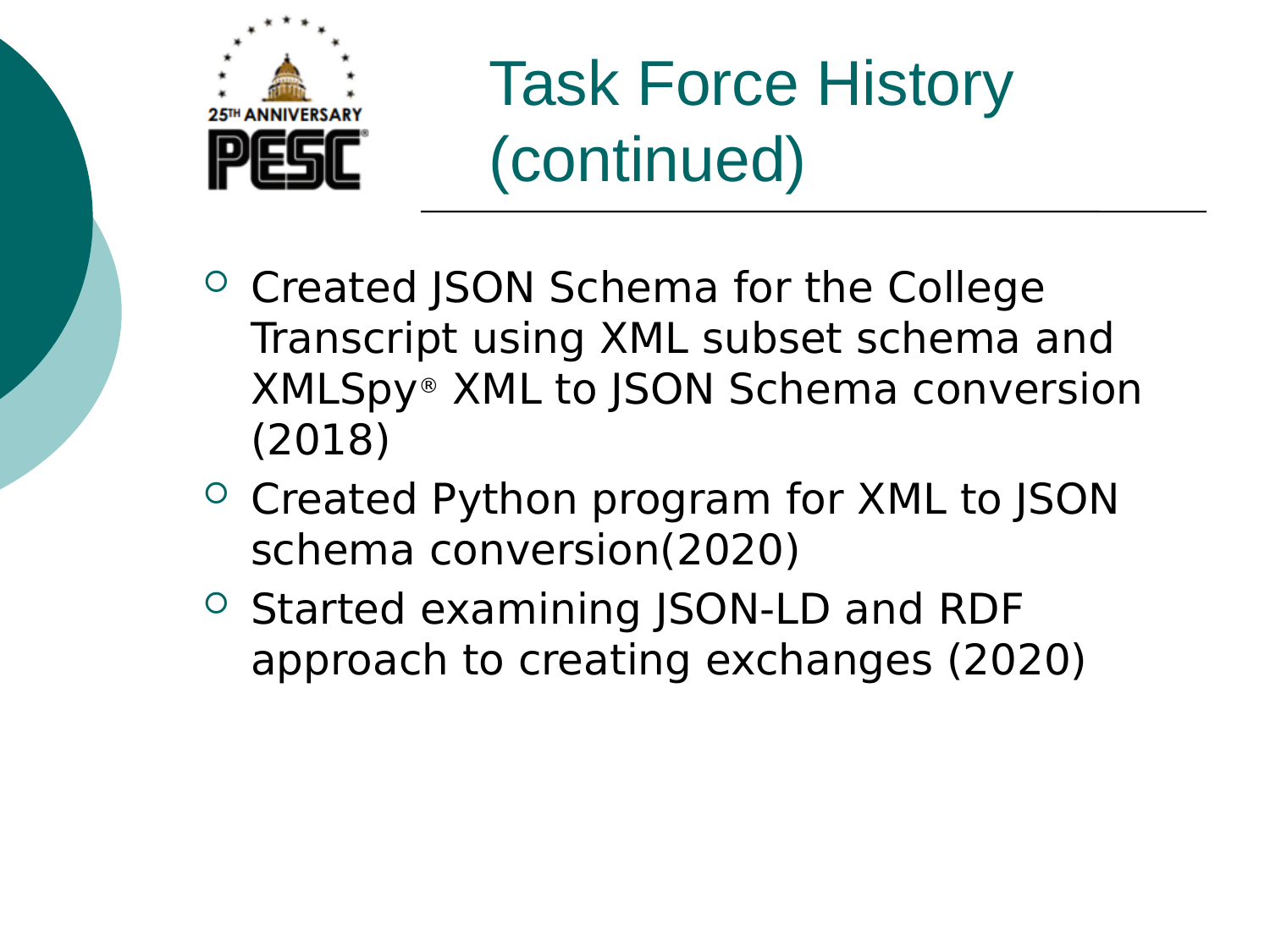

# Task Force History (continued)
Created JSON Schema for the College Transcript using XML subset schema and XMLSpy® XML to JSON Schema conversion (2018)
Created Python program for XML to JSON schema conversion(2020)
Started examining JSON-LD and RDF approach to creating exchanges (2020)